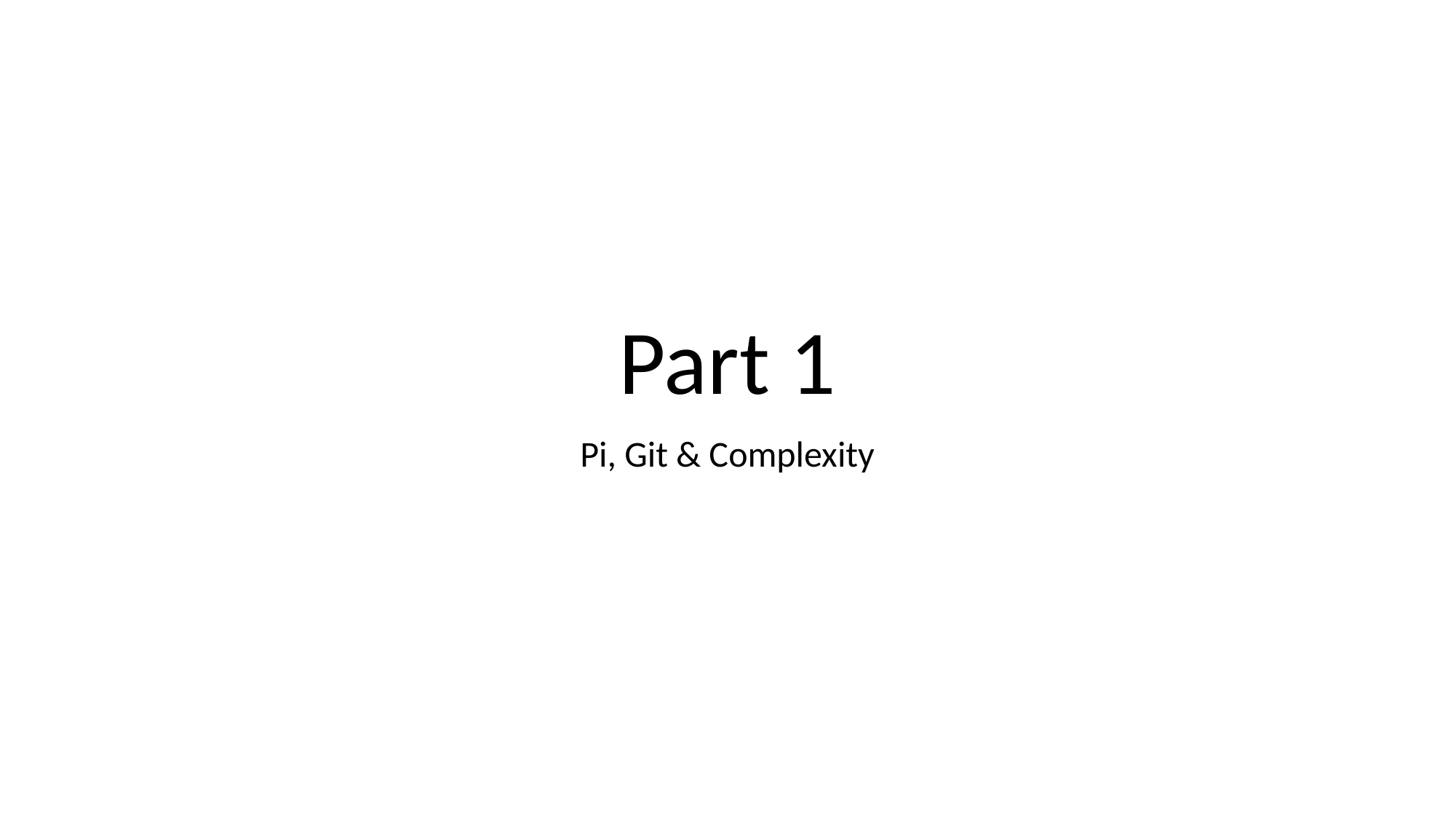

# Part 1
Pi, Git & Complexity